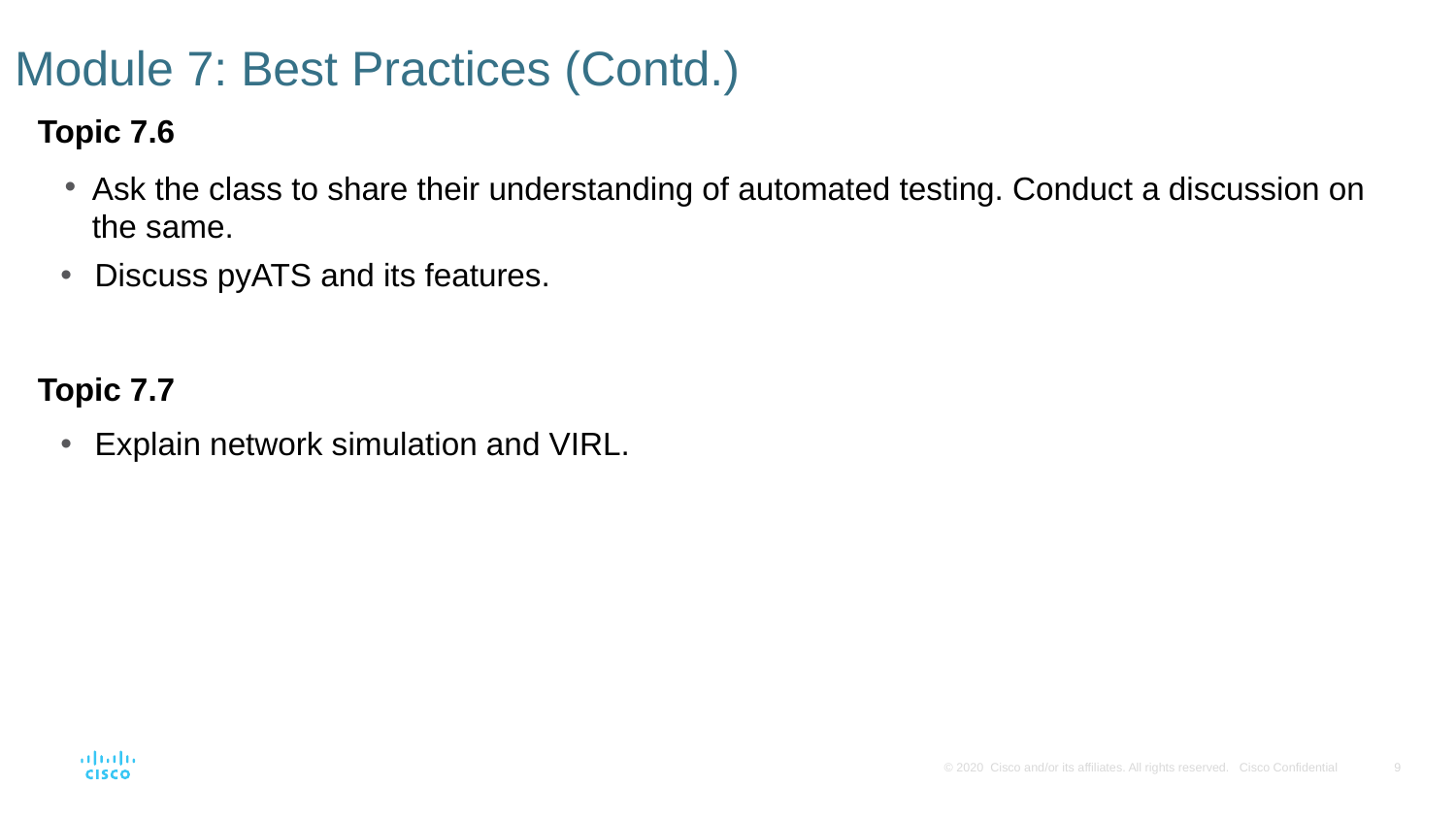

# Module 7: Best Practices (Contd.)
Topic 7.6
Ask the class to share their understanding of automated testing. Conduct a discussion on the same.
Discuss pyATS and its features.

Topic 7.7
Explain network simulation and VIRL.